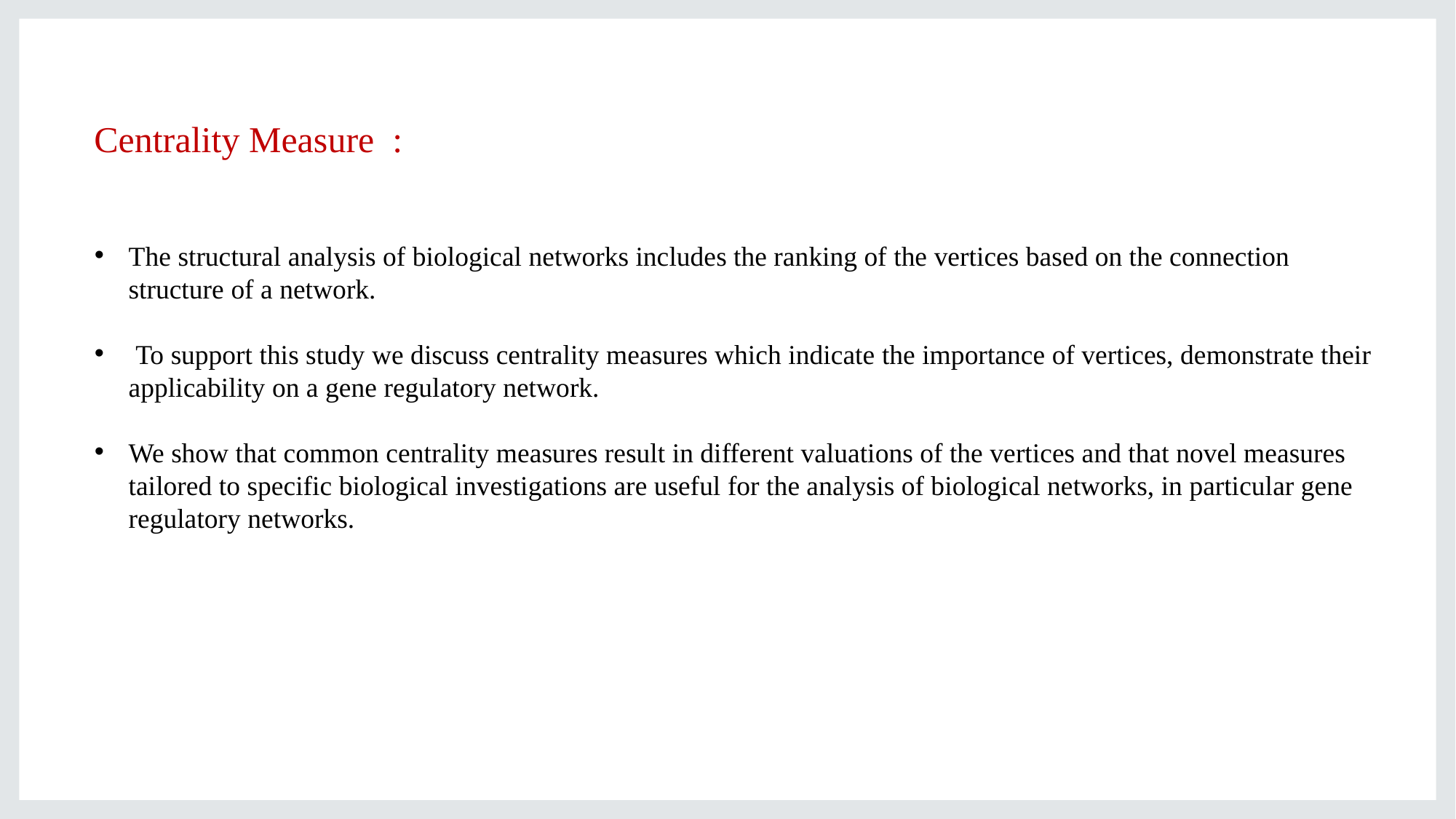

Centrality Measure  :
The structural analysis of biological networks includes the ranking of the vertices based on the connection structure of a network.

 To support this study we discuss centrality measures which indicate the importance of vertices, demonstrate their applicability on a gene regulatory network.

We show that common centrality measures result in different valuations of the vertices and that novel measures tailored to specific biological investigations are useful for the analysis of biological networks, in particular gene regulatory networks.